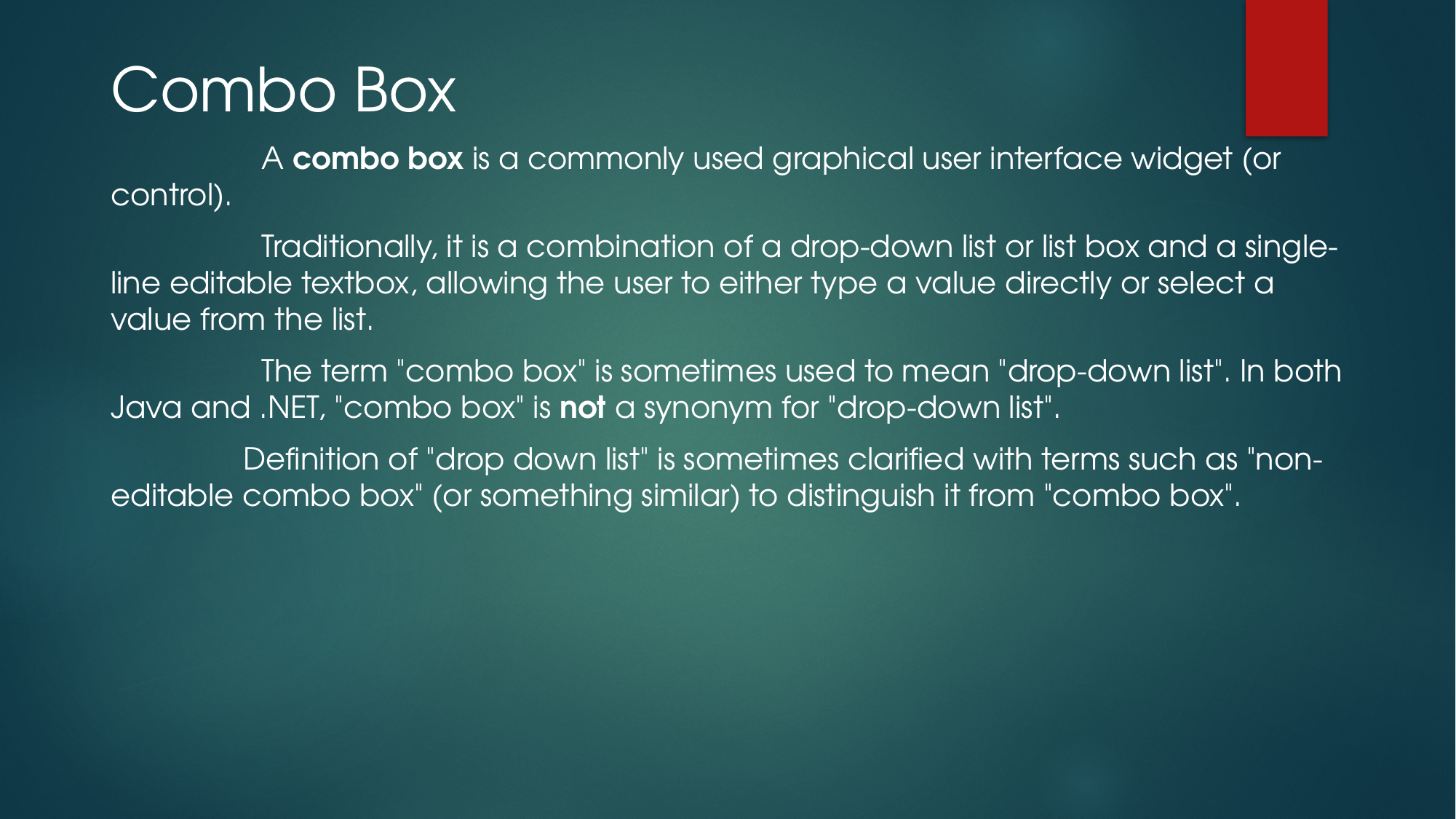

Combo Box
                  A combo box is a commonly used graphical user interface widget (or control).
                  Traditionally, it is a combination of a drop-down list or list box and a single-line editable textbox, allowing the user to either type a value directly or select a value from the list.
                  The term "combo box" is sometimes used to mean "drop-down list". In both Java and .NET, "combo box" is not a synonym for "drop-down list".
                           Definition of "drop down list" is sometimes clarified with terms such as "non-editable combo box" (or something similar) to distinguish it from "combo box".